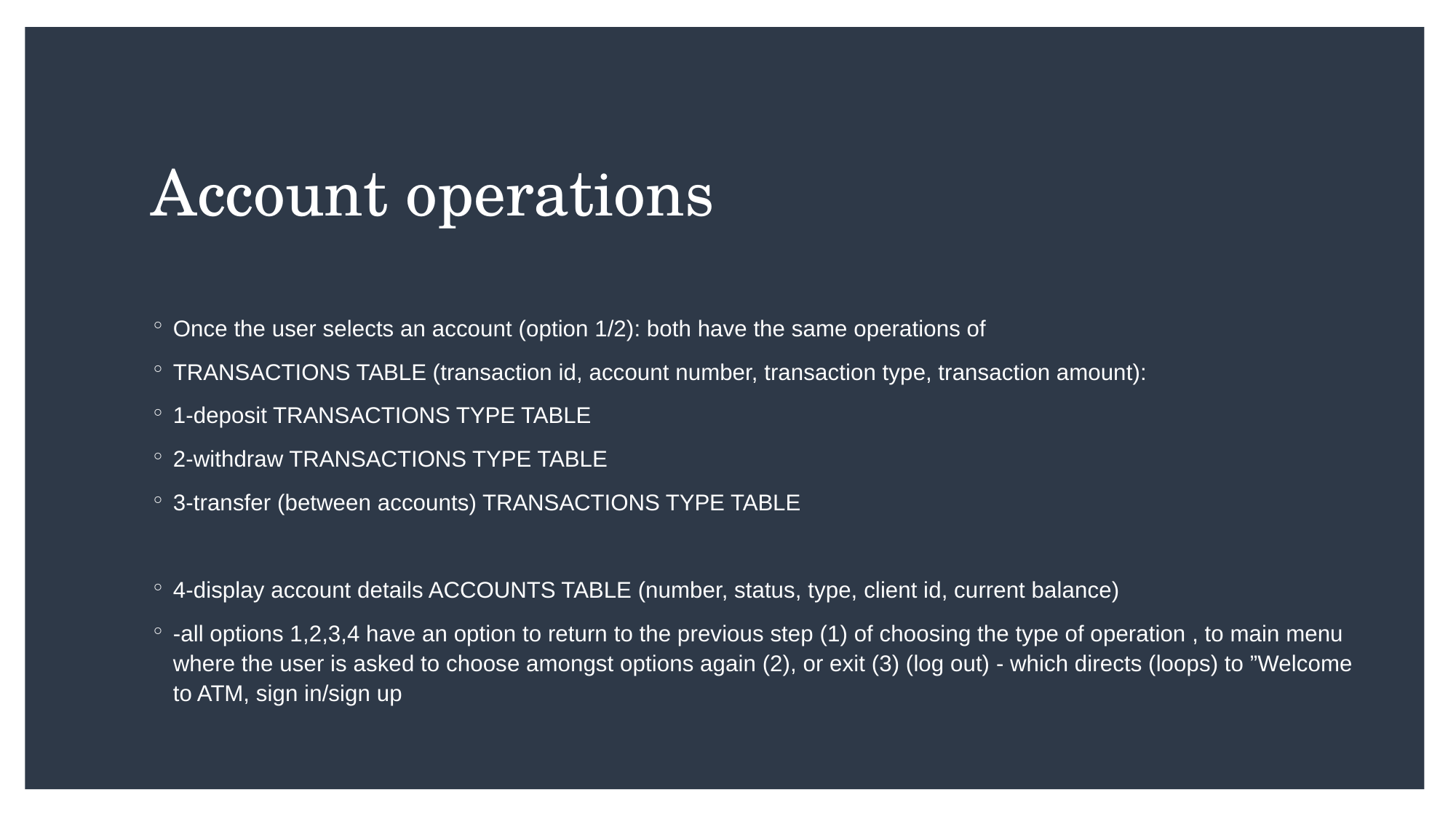

# Account operations
Once the user selects an account (option 1/2): both have the same operations of
TRANSACTIONS TABLE (transaction id, account number, transaction type, transaction amount):
1-deposit TRANSACTIONS TYPE TABLE
2-withdraw TRANSACTIONS TYPE TABLE
3-transfer (between accounts) TRANSACTIONS TYPE TABLE

4-display account details ACCOUNTS TABLE (number, status, type, client id, current balance)
-all options 1,2,3,4 have an option to return to the previous step (1) of choosing the type of operation , to main menu where the user is asked to choose amongst options again (2), or exit (3) (log out) - which directs (loops) to ”Welcome to ATM, sign in/sign up